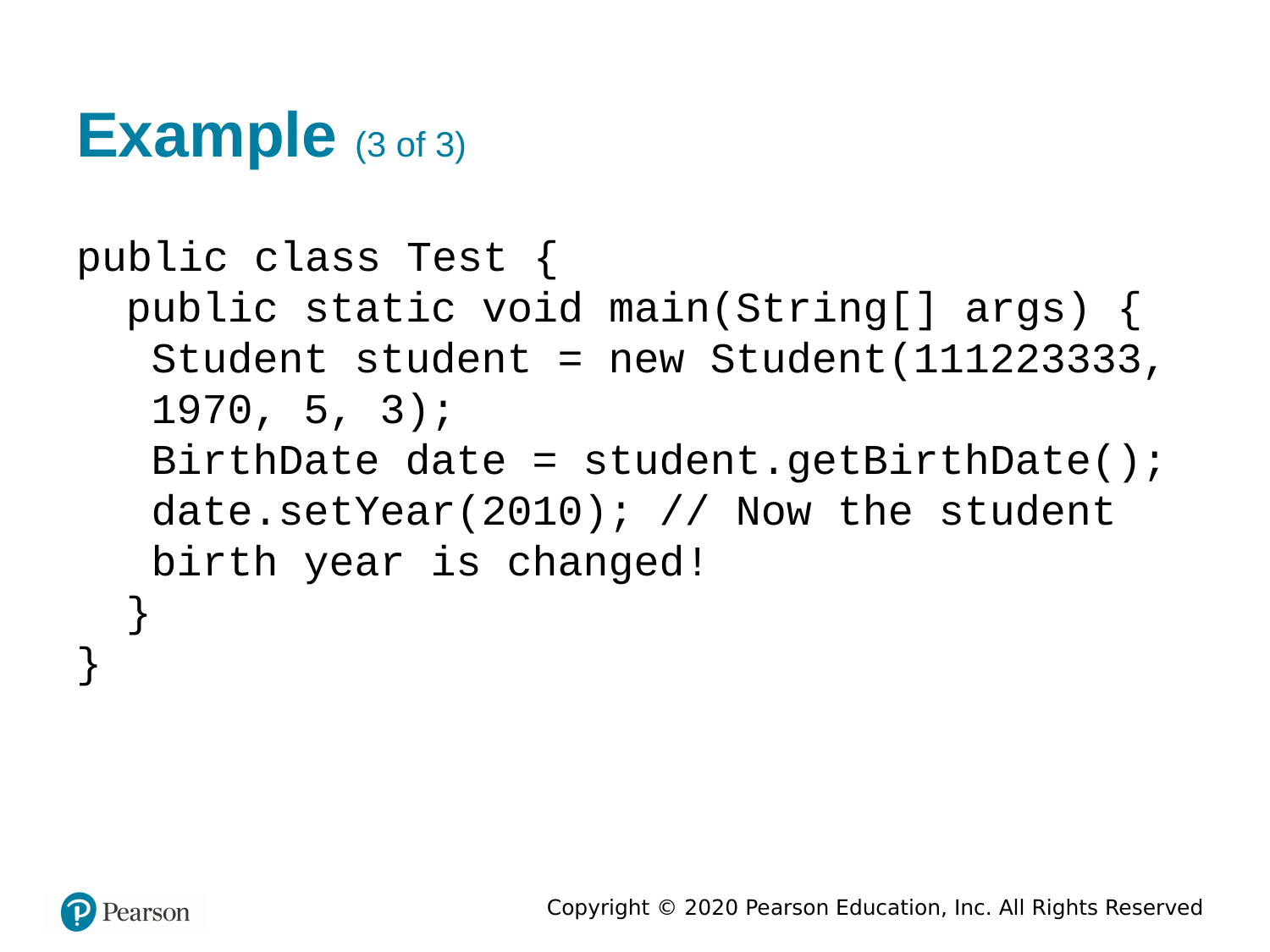

# Example (3 of 3)
public class Test {
public static void main(String[] args) {
Student student = new Student(111223333, 1970, 5, 3);
BirthDate date = student.getBirthDate(); date.setYear(2010); // Now the student birth year is changed!
}
}